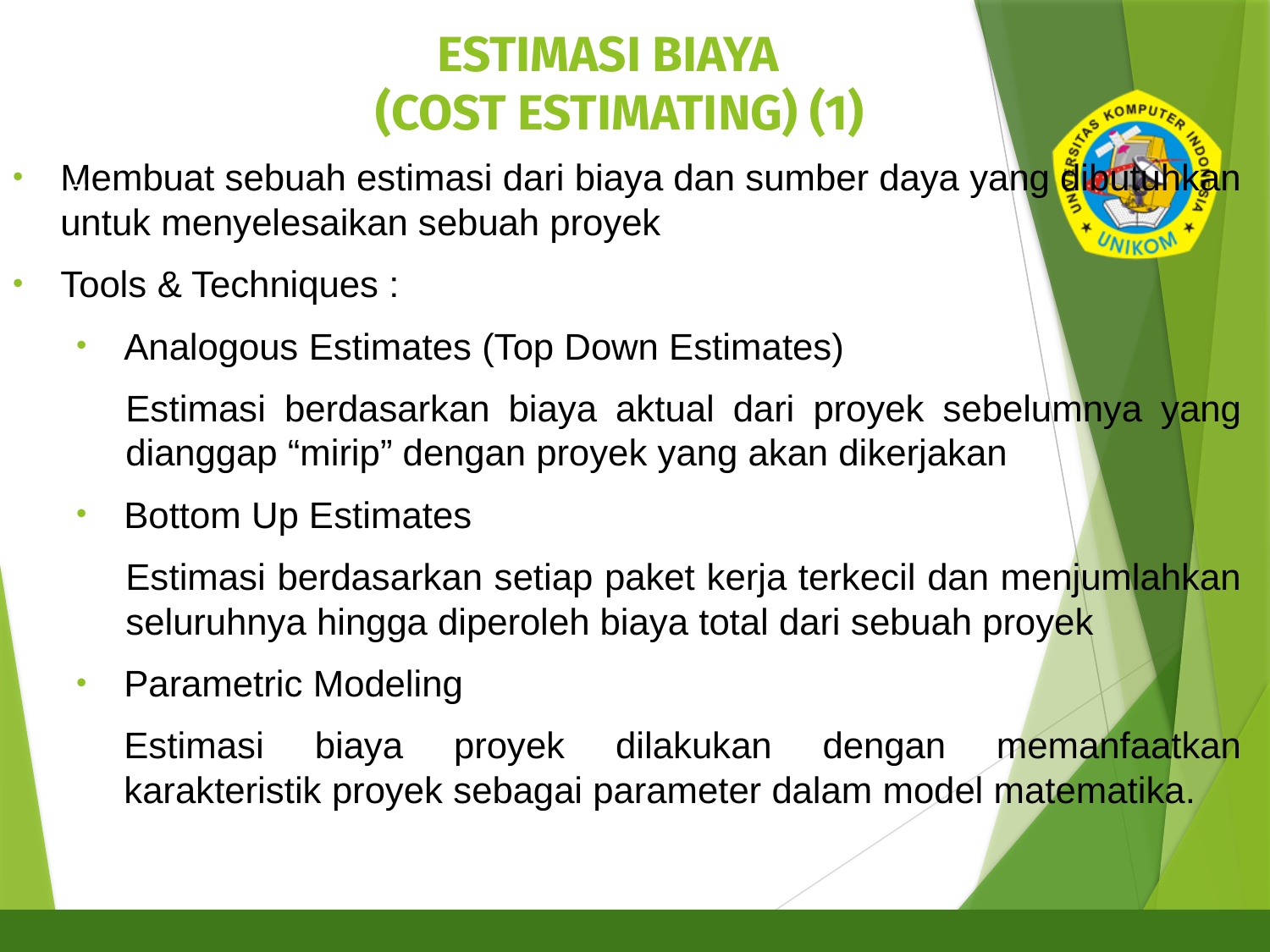

# ESTIMASI BIAYA (COST ESTIMATING) (1)
7
Membuat sebuah estimasi dari biaya dan sumber daya yang dibutuhkan untuk menyelesaikan sebuah proyek
Tools & Techniques :
Analogous Estimates (Top Down Estimates)
Estimasi berdasarkan biaya aktual dari proyek sebelumnya yang dianggap “mirip” dengan proyek yang akan dikerjakan
Bottom Up Estimates
Estimasi berdasarkan setiap paket kerja terkecil dan menjumlahkan seluruhnya hingga diperoleh biaya total dari sebuah proyek
Parametric Modeling
	Estimasi biaya proyek dilakukan dengan memanfaatkan karakteristik proyek sebagai parameter dalam model matematika.